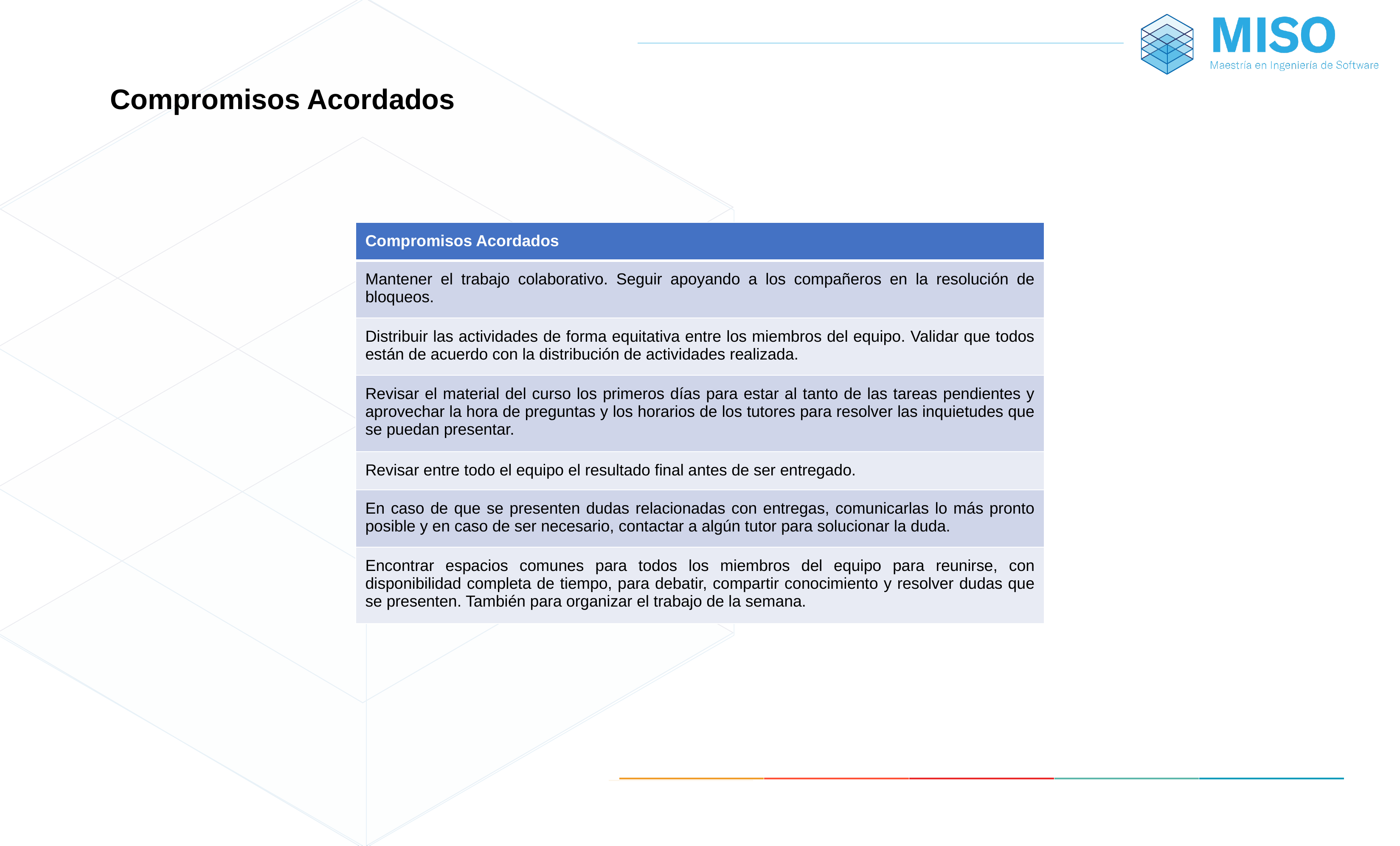

Compromisos Acordados
| Compromisos Acordados |
| --- |
| Mantener el trabajo colaborativo. Seguir apoyando a los compañeros en la resolución de bloqueos. |
| Distribuir las actividades de forma equitativa entre los miembros del equipo. Validar que todos están de acuerdo con la distribución de actividades realizada. |
| Revisar el material del curso los primeros días para estar al tanto de las tareas pendientes y aprovechar la hora de preguntas y los horarios de los tutores para resolver las inquietudes que se puedan presentar. |
| Revisar entre todo el equipo el resultado final antes de ser entregado. |
| En caso de que se presenten dudas relacionadas con entregas, comunicarlas lo más pronto posible y en caso de ser necesario, contactar a algún tutor para solucionar la duda. |
| Encontrar espacios comunes para todos los miembros del equipo para reunirse, con disponibilidad completa de tiempo, para debatir, compartir conocimiento y resolver dudas que se presenten. También para organizar el trabajo de la semana. |